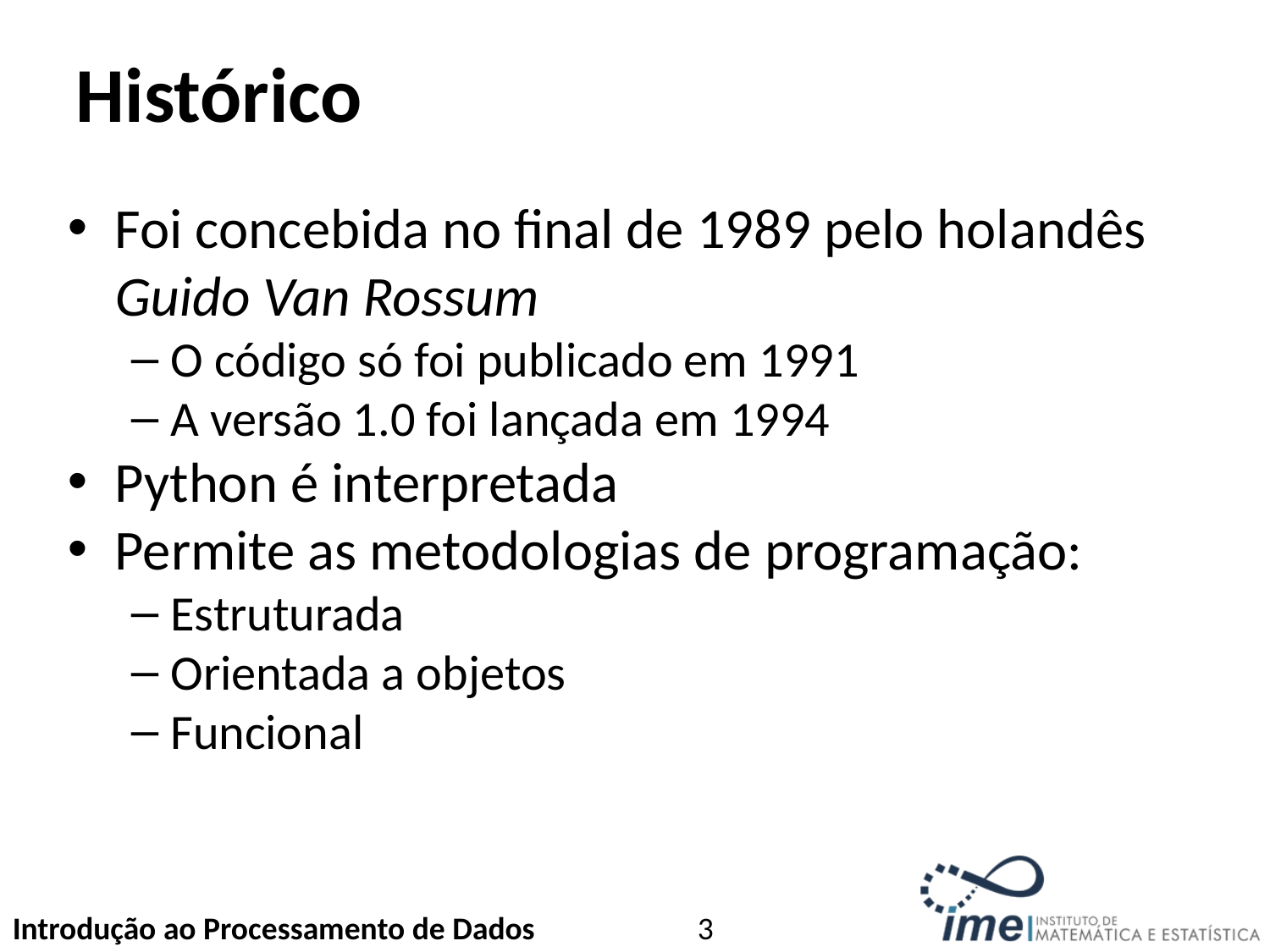

Histórico
Foi concebida no final de 1989 pelo holandês Guido Van Rossum
O código só foi publicado em 1991
A versão 1.0 foi lançada em 1994
Python é interpretada
Permite as metodologias de programação:
Estruturada
Orientada a objetos
Funcional

3